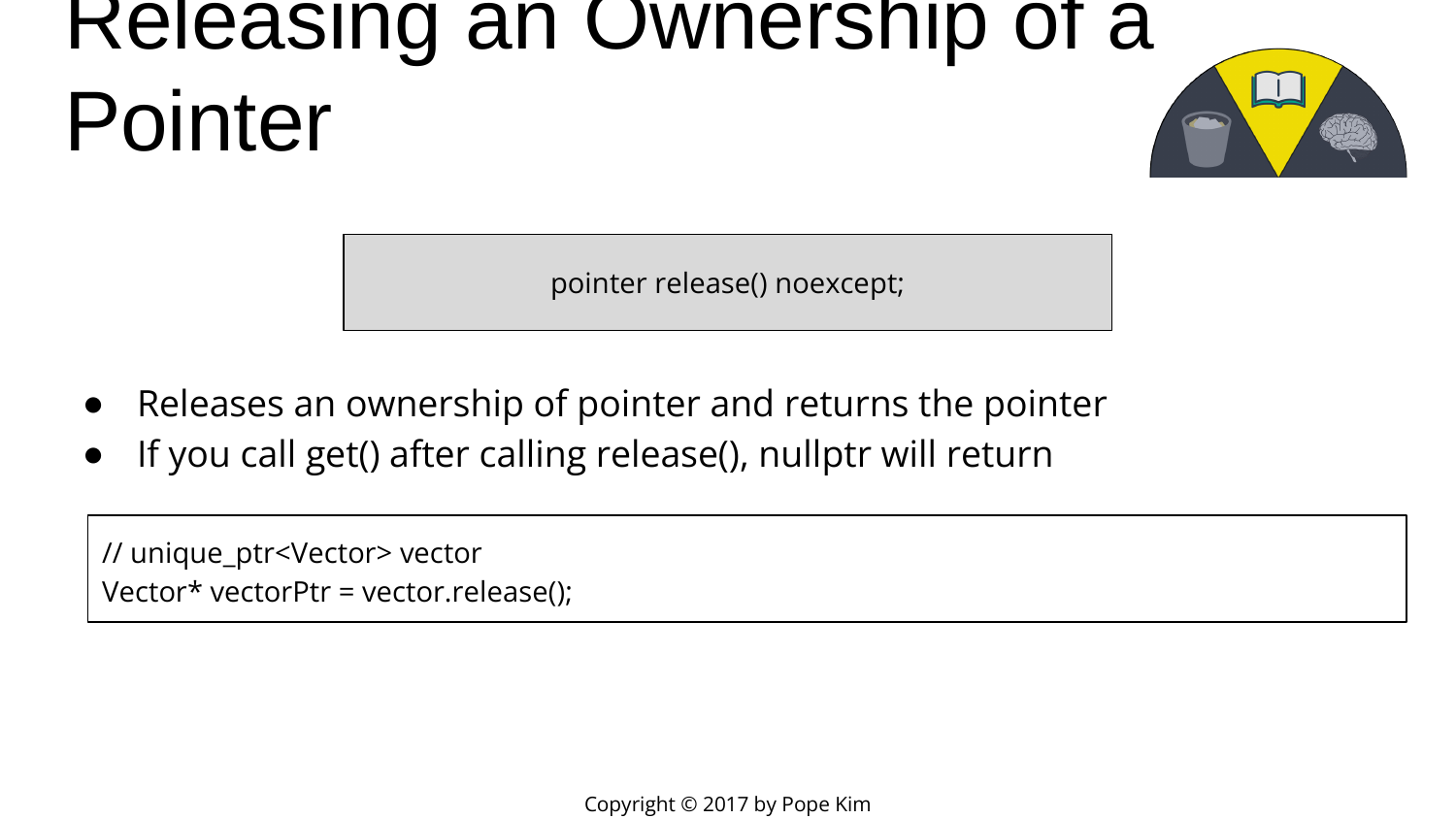

# Releasing an Ownership of a Pointer
pointer release() noexcept;
Releases an ownership of pointer and returns the pointer
If you call get() after calling release(), nullptr will return
// unique_ptr<Vector> vector
Vector* vectorPtr = vector.release();